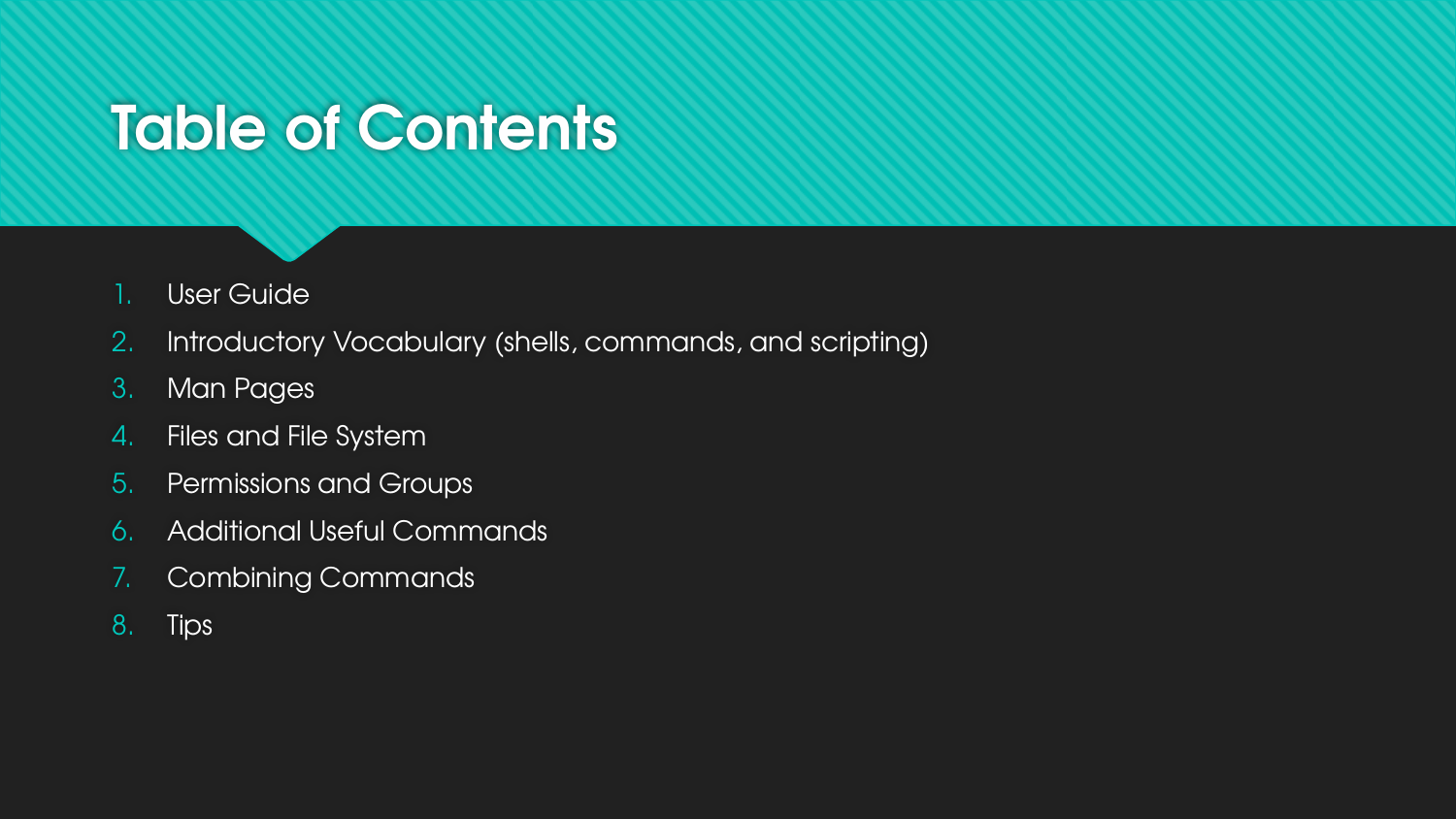

# Table of Contents
User Guide
Introductory Vocabulary (shells, commands, and scripting)
Man Pages
Files and File System
Permissions and Groups
Additional Useful Commands
Combining Commands
Tips